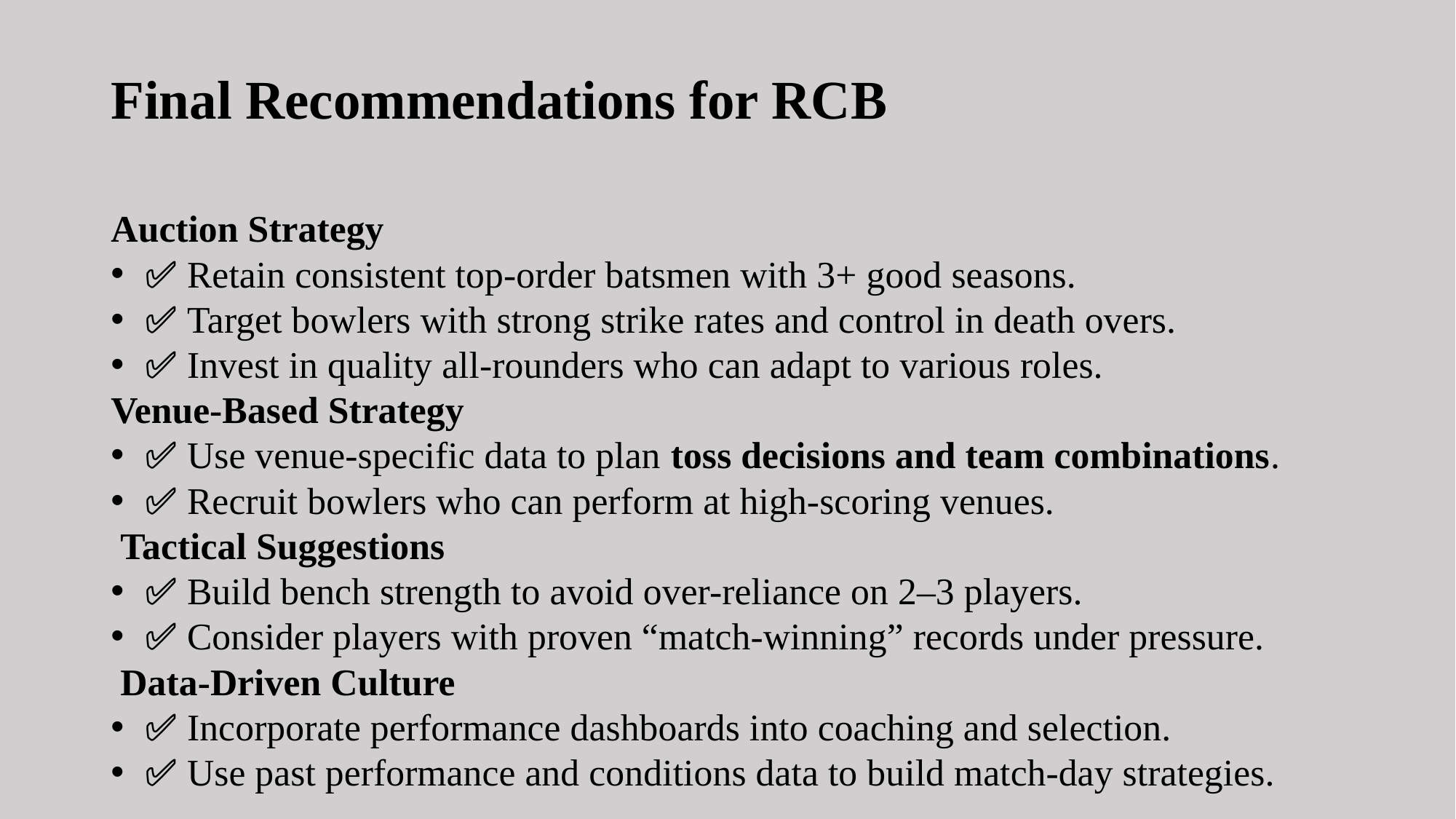

# Final Recommendations for RCB
Auction Strategy
✅ Retain consistent top-order batsmen with 3+ good seasons.
✅ Target bowlers with strong strike rates and control in death overs.
✅ Invest in quality all-rounders who can adapt to various roles.
Venue-Based Strategy
✅ Use venue-specific data to plan toss decisions and team combinations.
✅ Recruit bowlers who can perform at high-scoring venues.
 Tactical Suggestions
✅ Build bench strength to avoid over-reliance on 2–3 players.
✅ Consider players with proven “match-winning” records under pressure.
 Data-Driven Culture
✅ Incorporate performance dashboards into coaching and selection.
✅ Use past performance and conditions data to build match-day strategies.